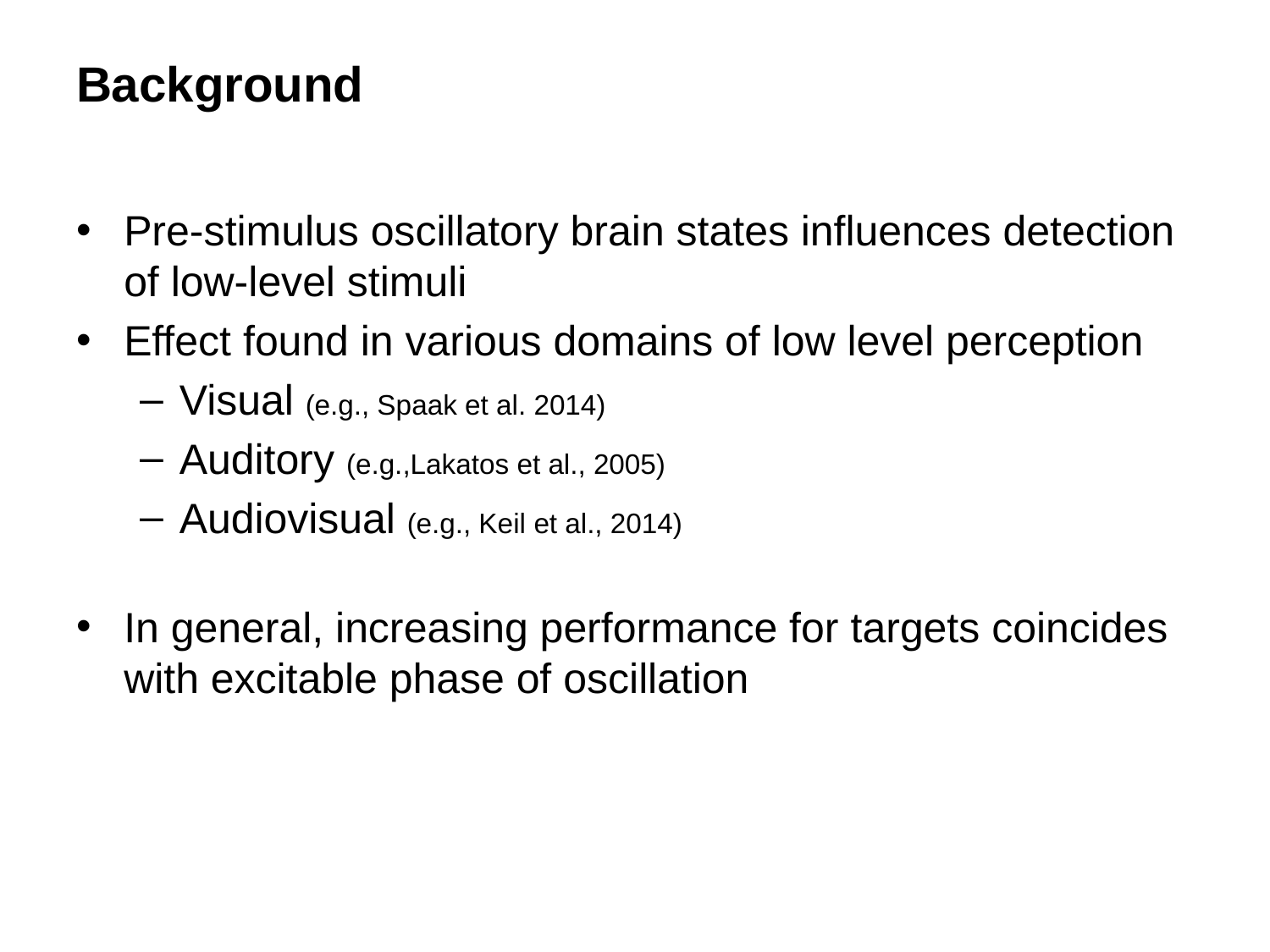

# Background
Pre-stimulus oscillatory brain states influences detection of low-level stimuli
Effect found in various domains of low level perception
Visual (e.g., Spaak et al. 2014)
Auditory (e.g.,Lakatos et al., 2005)
Audiovisual (e.g., Keil et al., 2014)

In general, increasing performance for targets coincides with excitable phase of oscillation